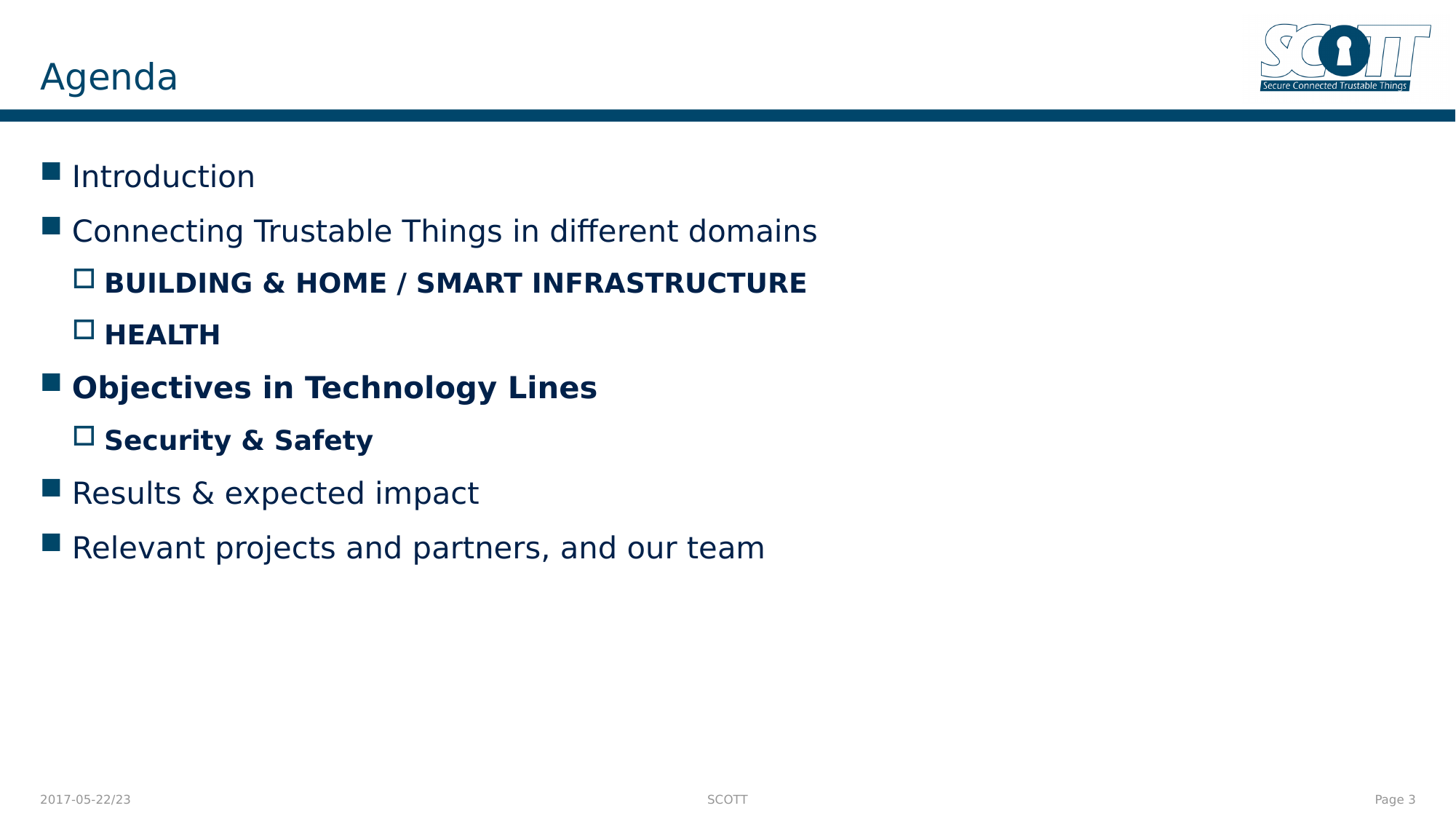

# Agenda
Introduction
Connecting Trustable Things in different domains
BUILDING & HOME / SMART INFRASTRUCTURE
HEALTH
Objectives in Technology Lines
Security & Safety
Results & expected impact
Relevant projects and partners, and our team

2017-05-22/23
SCOTT
Page 3